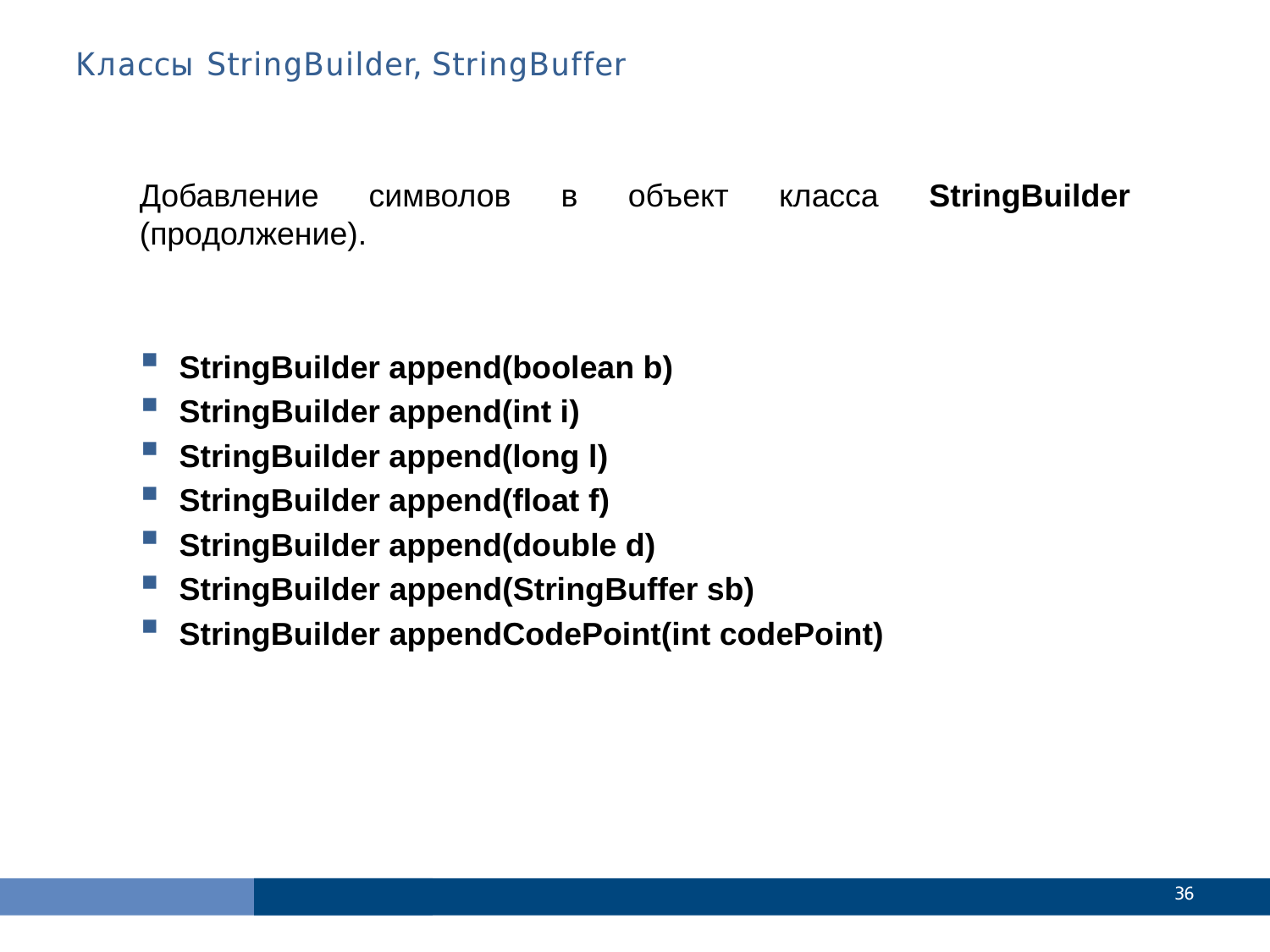

Классы StringBuilder, StringBuffer
Добавление символов в объект класса StringBuilder (продолжение).

StringBuilder append(boolean b)
StringBuilder append(int i)
StringBuilder append(long l)
StringBuilder append(float f)
StringBuilder append(double d)
StringBuilder append(StringBuffer sb)
StringBuilder appendCodePoint(int codePoint)

36